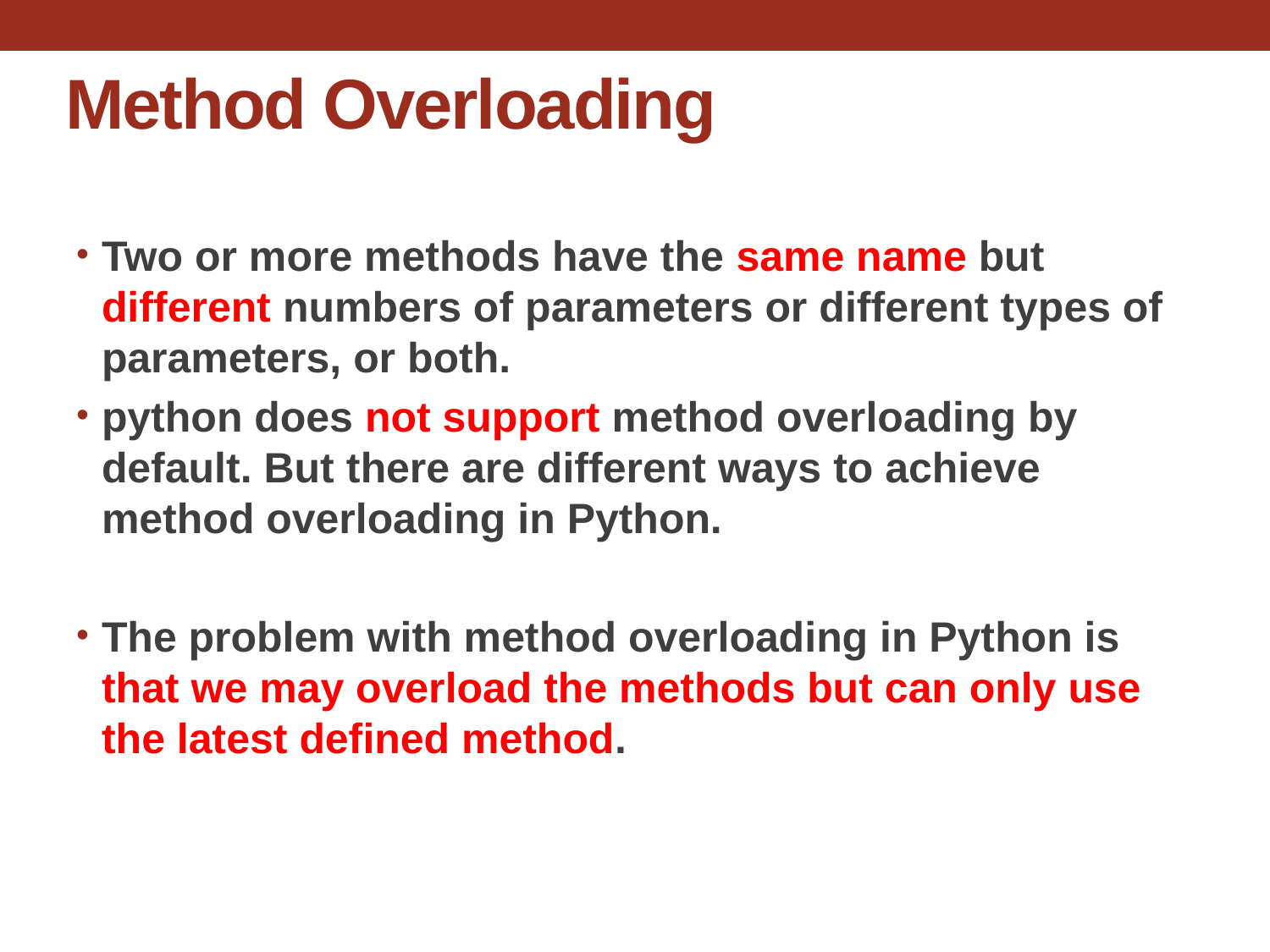

# Method Overloading
Two or more methods have the same name but different numbers of parameters or different types of parameters, or both.
python does not support method overloading by default. But there are different ways to achieve method overloading in Python.

The problem with method overloading in Python is that we may overload the methods but can only use the latest defined method.